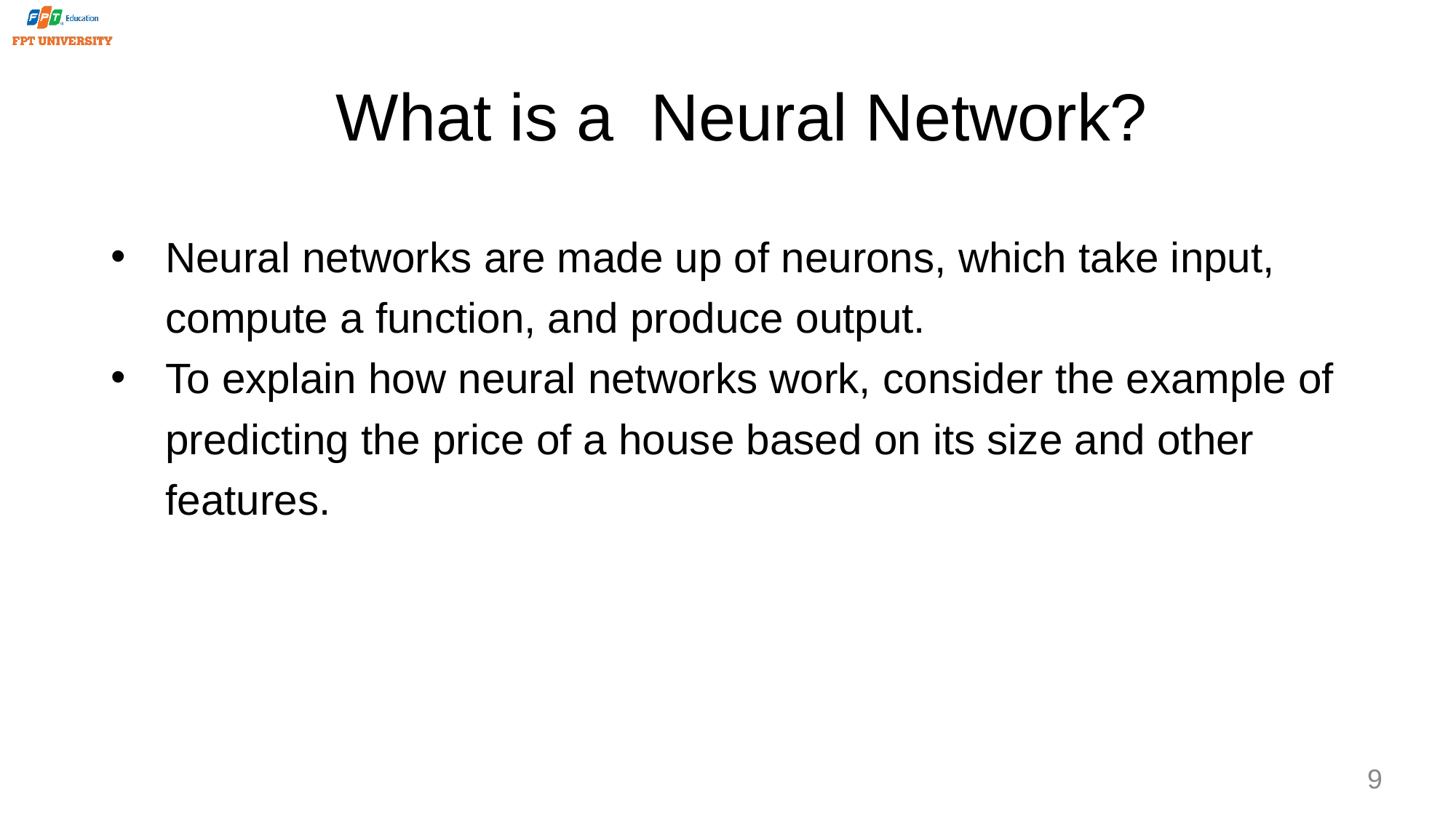

# What is a  Neural Network?
Neural networks are made up of neurons, which take input, compute a function, and produce output.
To explain how neural networks work, consider the example of predicting the price of a house based on its size and other features.
9